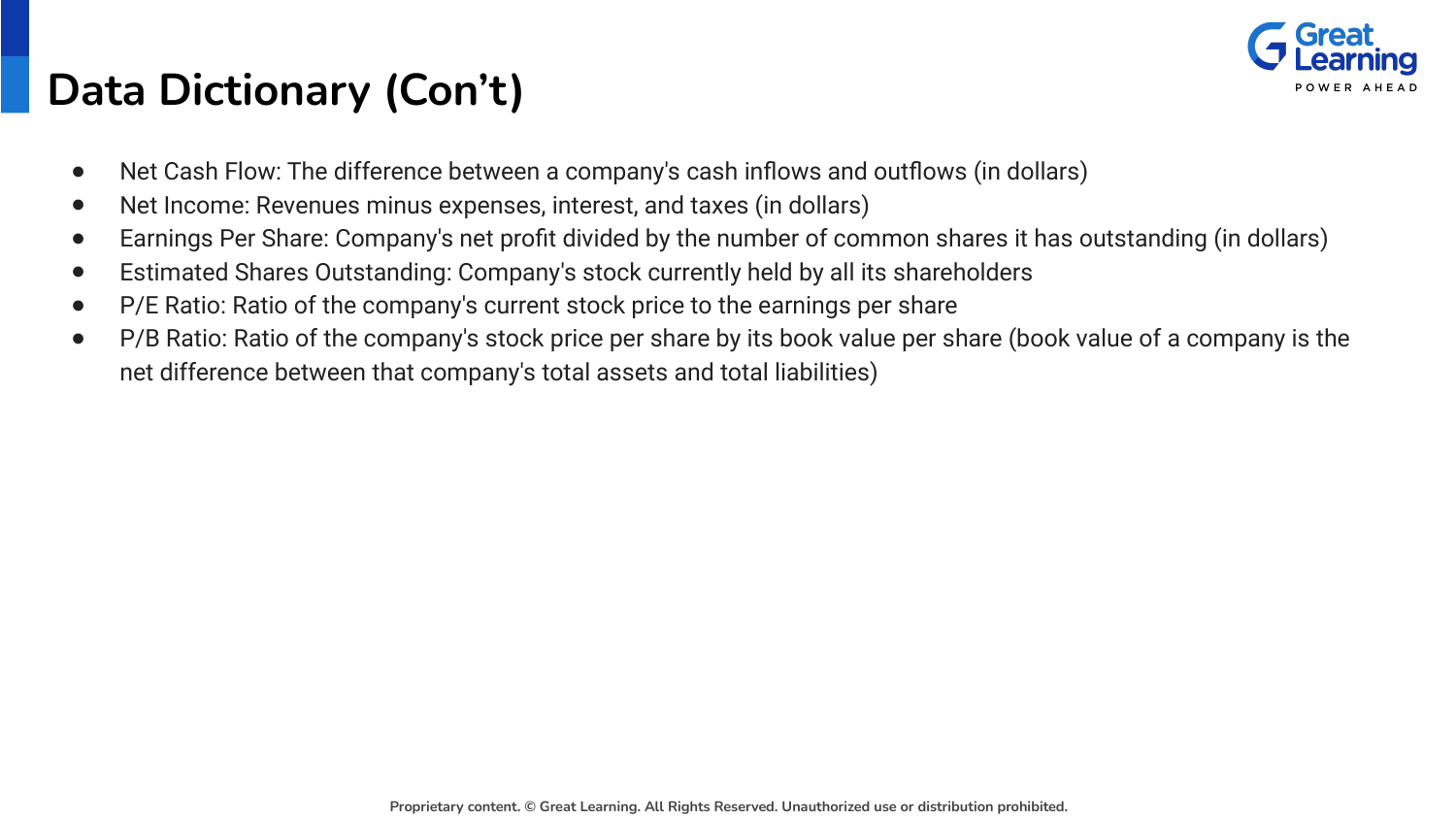

# Data Dictionary (Con’t)
Net Cash Flow: The difference between a company's cash inflows and outflows (in dollars)
Net Income: Revenues minus expenses, interest, and taxes (in dollars)
Earnings Per Share: Company's net profit divided by the number of common shares it has outstanding (in dollars)
Estimated Shares Outstanding: Company's stock currently held by all its shareholders
P/E Ratio: Ratio of the company's current stock price to the earnings per share
P/B Ratio: Ratio of the company's stock price per share by its book value per share (book value of a company is the net difference between that company's total assets and total liabilities)